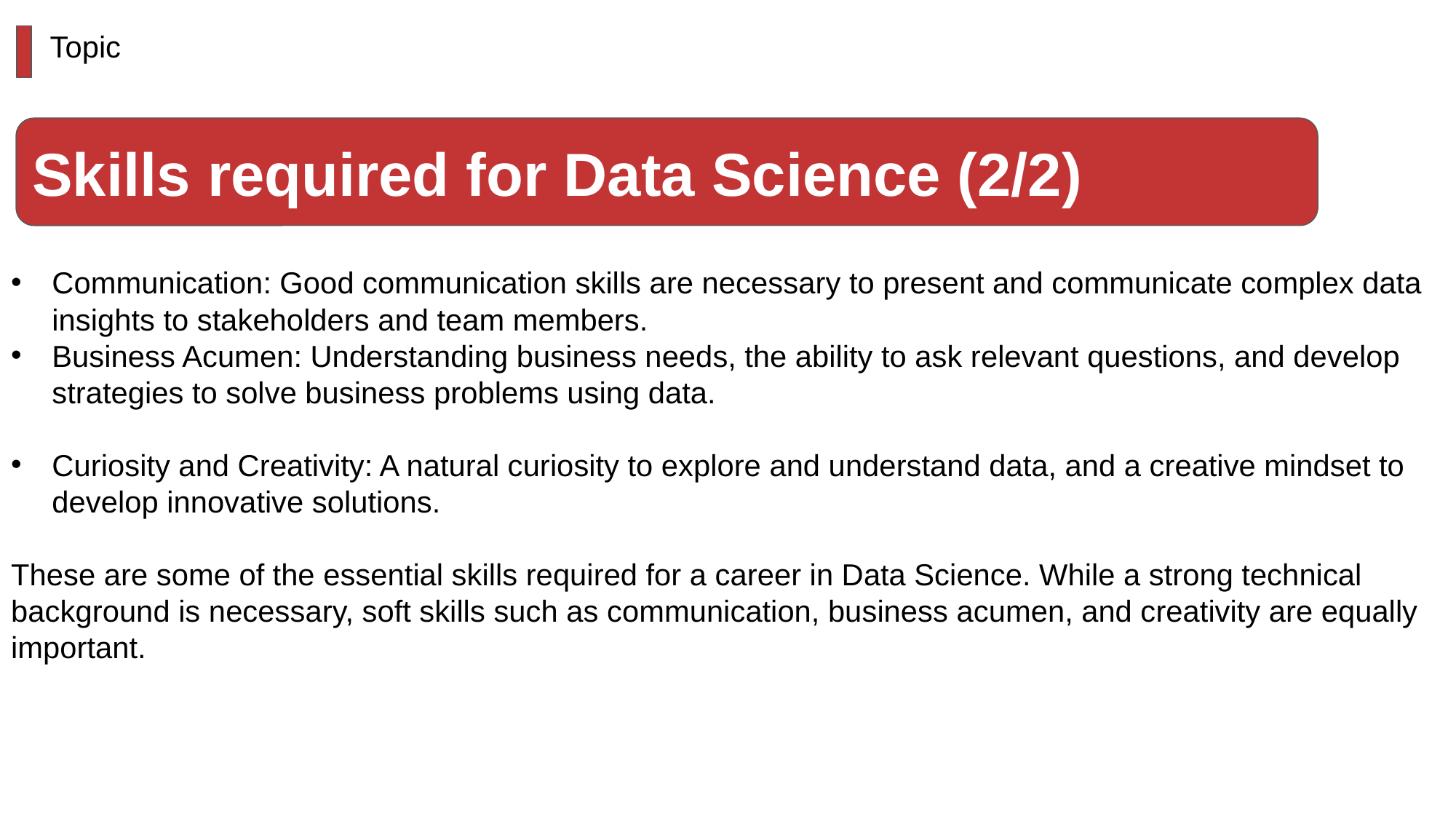

Communication: Good communication skills are necessary to present and communicate complex data insights to stakeholders and team members.
Business Acumen: Understanding business needs, the ability to ask relevant questions, and develop strategies to solve business problems using data.

Curiosity and Creativity: A natural curiosity to explore and understand data, and a creative mindset to develop innovative solutions.

These are some of the essential skills required for a career in Data Science. While a strong technical background is necessary, soft skills such as communication, business acumen, and creativity are equally important.

Topic
Skills required for Data Science (2/2)